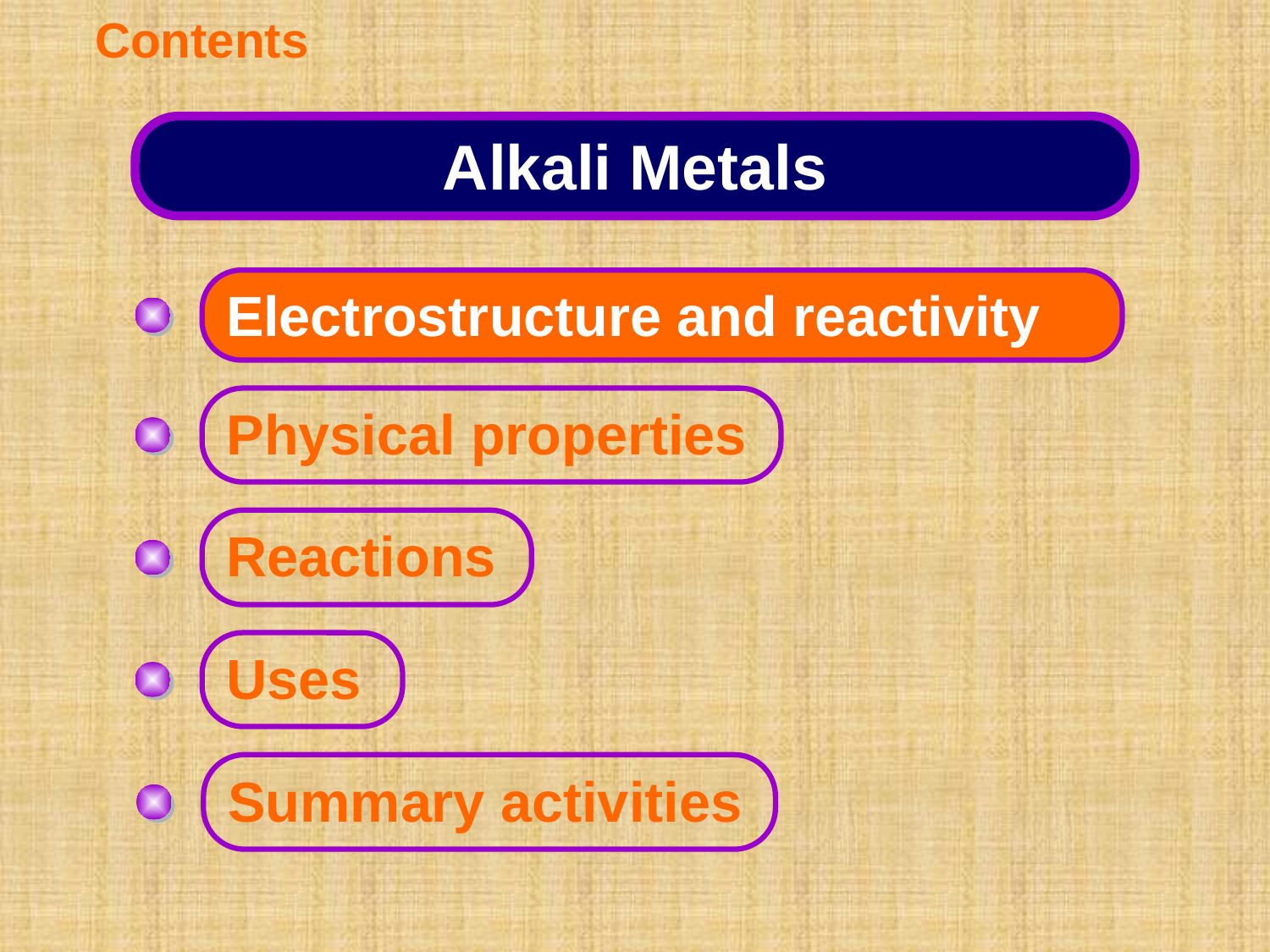

Contents
Alkali Metals
Electrostructure and reactivity

Physical properties

Reactions

Uses

Summary activities